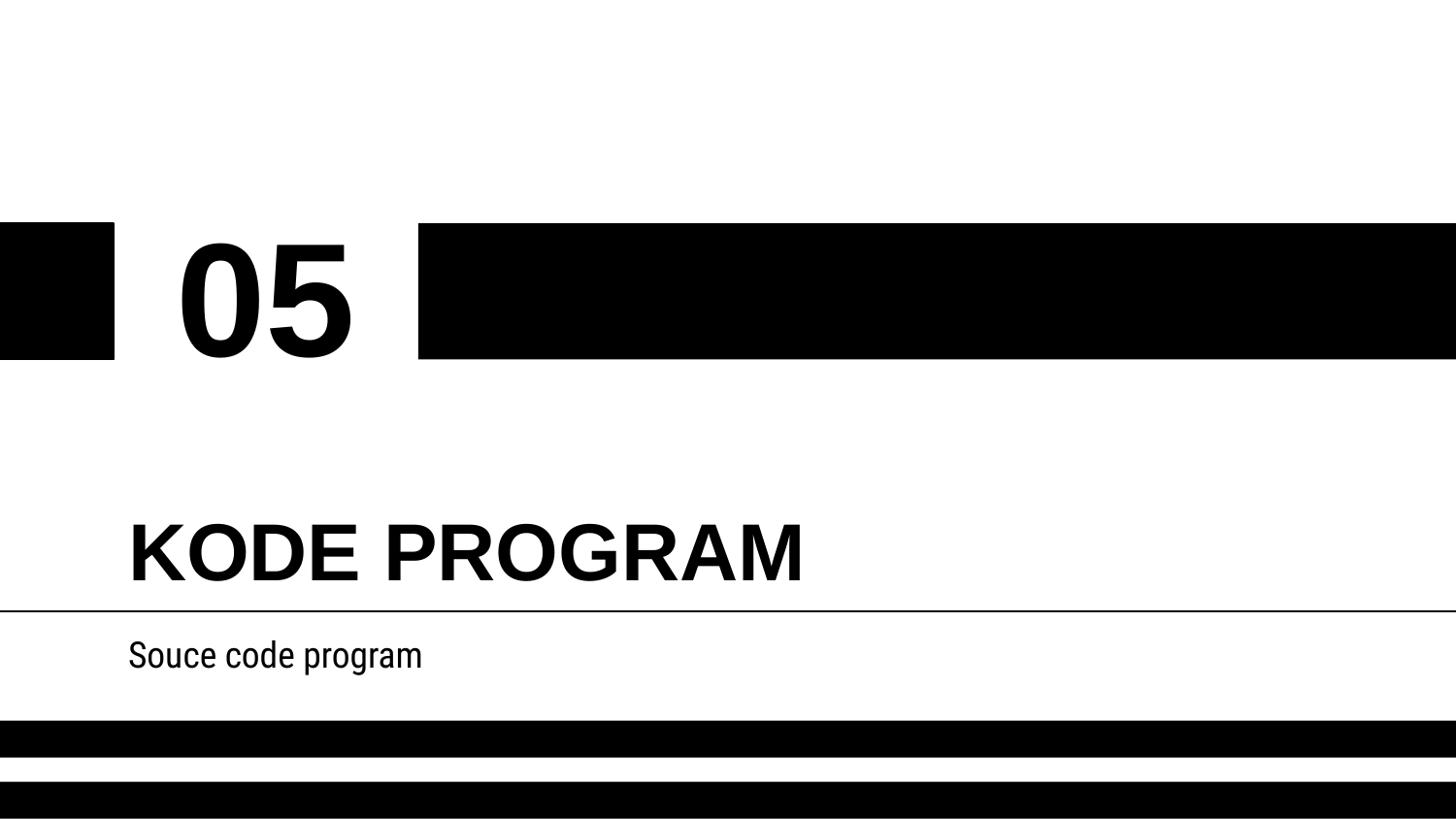

05

# KODE PROGRAM
Souce code program